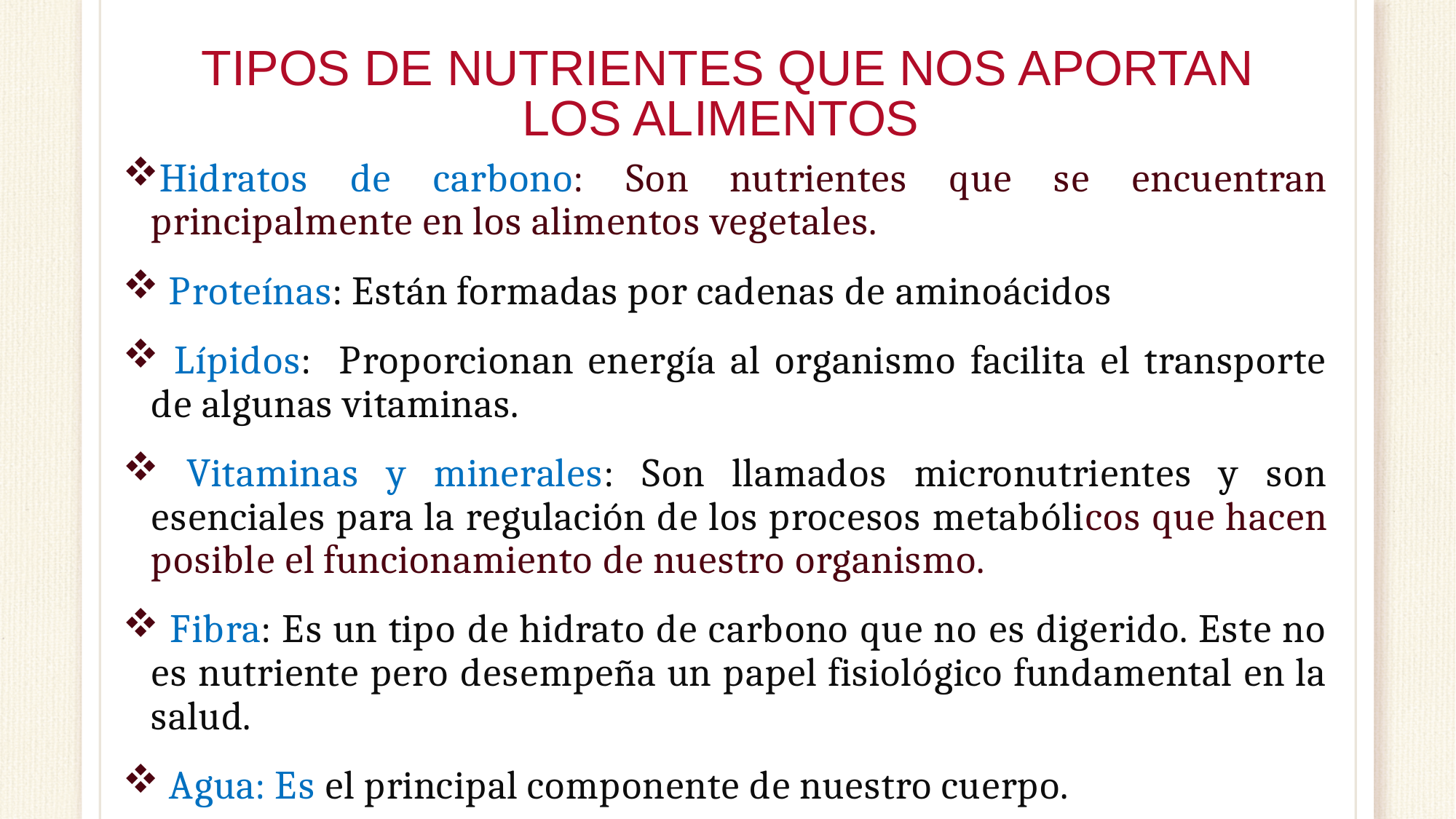

# TIPOS DE NUTRIENTES QUE NOS APORTAN LOS ALIMENTOS
Hidratos de carbono: Son nutrientes que se encuentran principalmente en los alimentos vegetales.
 Proteínas: Están formadas por cadenas de aminoácidos
 Lípidos:  Proporcionan energía al organismo facilita el transporte de algunas vitaminas.
 Vitaminas y minerales: Son llamados micronutrientes y son esenciales para la regulación de los procesos metabólicos que hacen posible el funcionamiento de nuestro organismo.
 Fibra: Es un tipo de hidrato de carbono que no es digerido. Este no es nutriente pero desempeña un papel fisiológico fundamental en la salud.
 Agua: Es el principal componente de nuestro cuerpo.